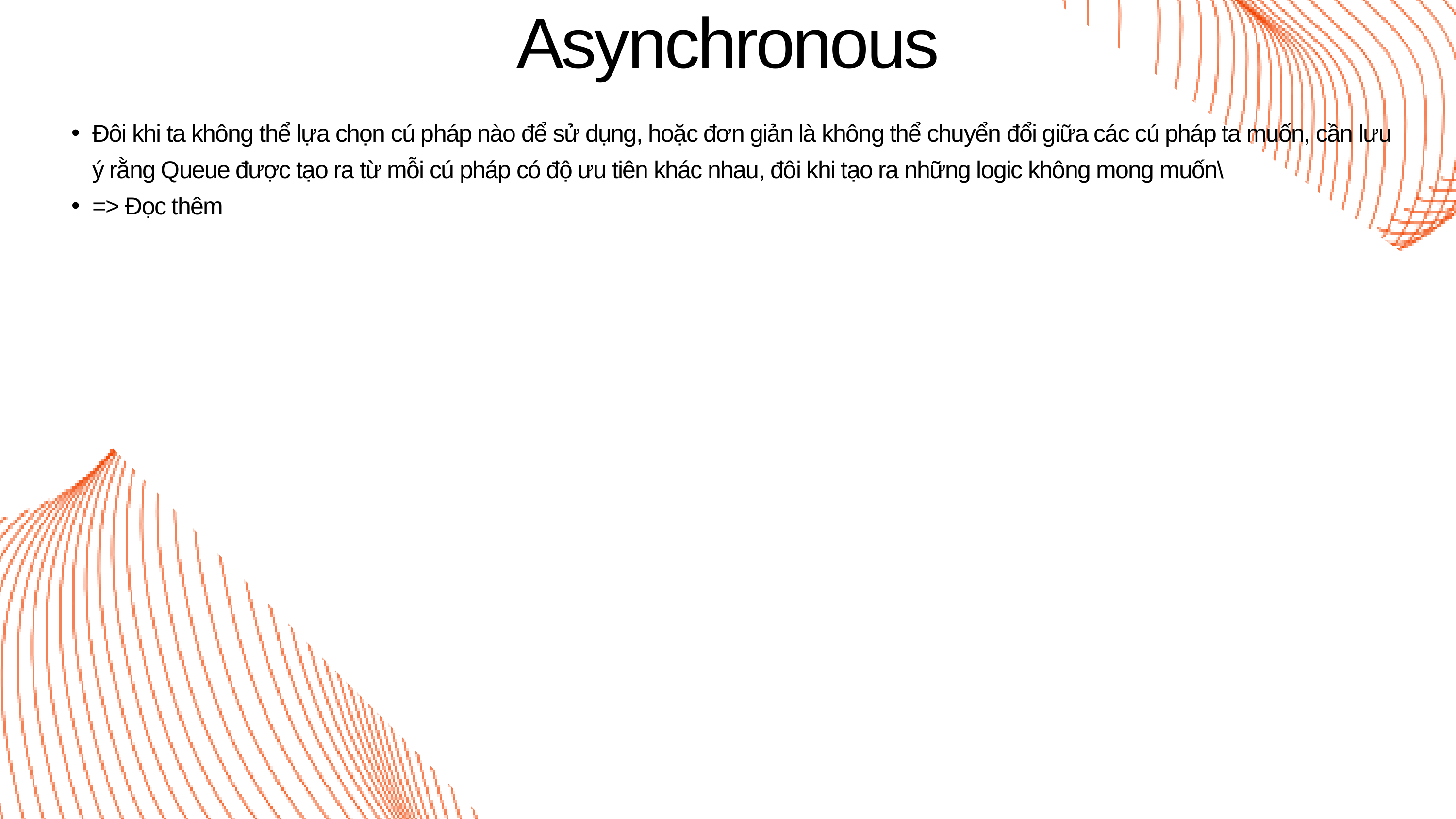

Asynchronous
Đôi khi ta không thể lựa chọn cú pháp nào để sử dụng, hoặc đơn giản là không thể chuyển đổi giữa các cú pháp ta muốn, cần lưu ý rằng Queue được tạo ra từ mỗi cú pháp có độ ưu tiên khác nhau, đôi khi tạo ra những logic không mong muốn\
=> Đọc thêm